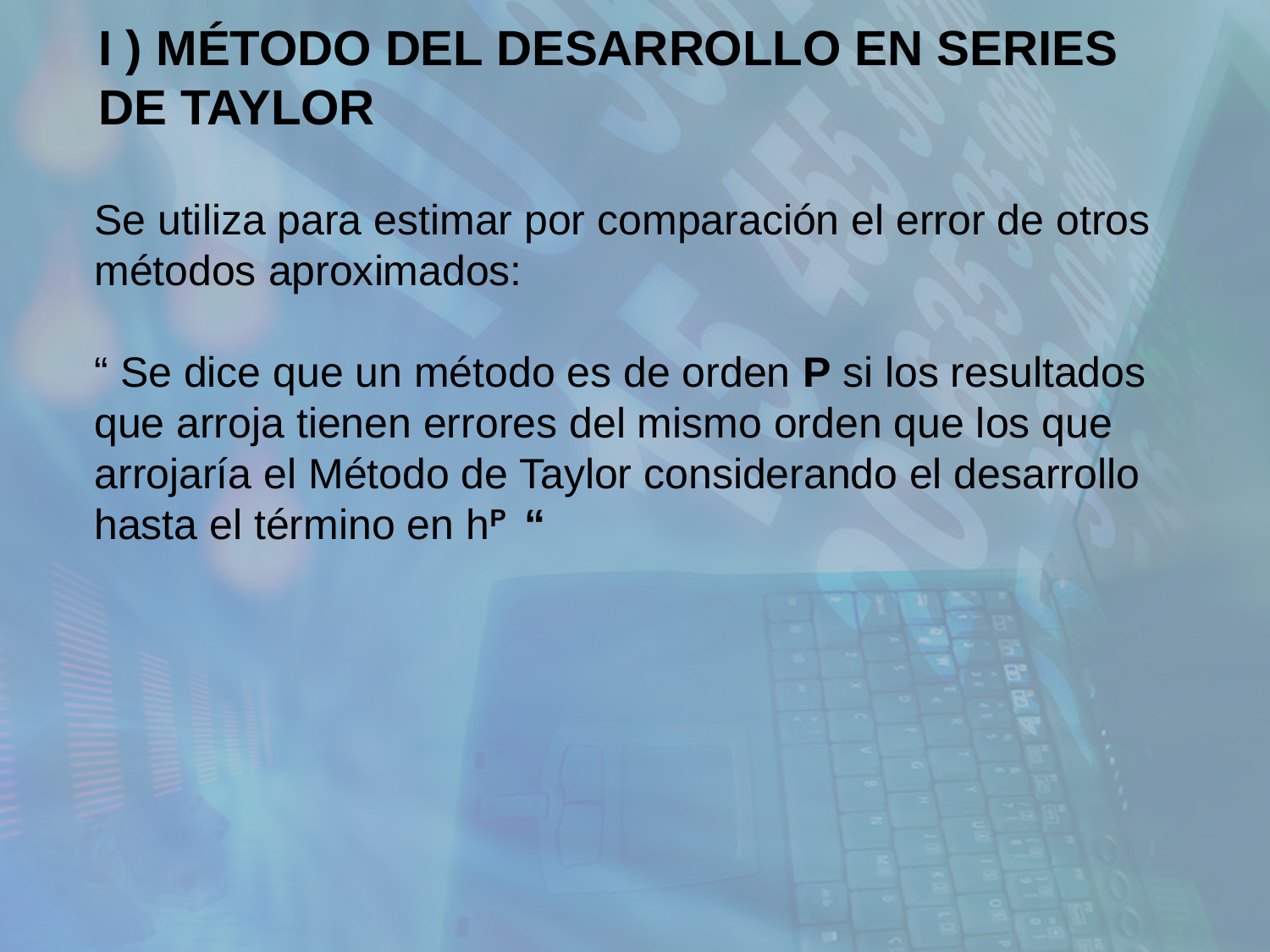

I ) MÉTODO DEL DESARROLLO EN SERIES DE TAYLOR
Se utiliza para estimar por comparación el error de otros métodos aproximados:

“ Se dice que un método es de orden P si los resultados que arroja tienen errores del mismo orden que los que arrojaría el Método de Taylor considerando el desarrollo hasta el término en hP  “